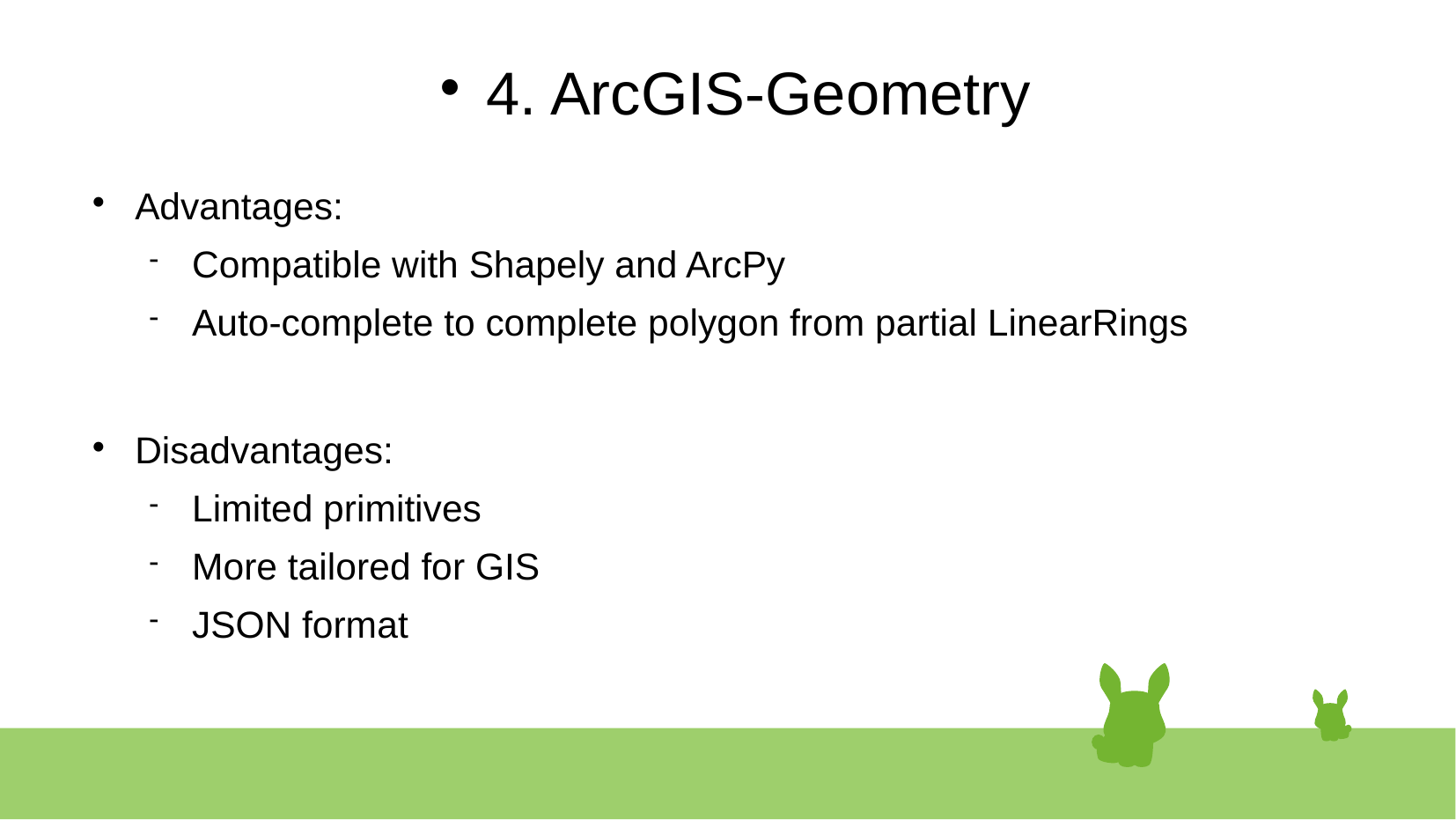

# 4. ArcGIS-Geometry
Advantages:
Compatible with Shapely and ArcPy
Auto-complete to complete polygon from partial LinearRings

Disadvantages:
Limited primitives
More tailored for GIS
JSON format